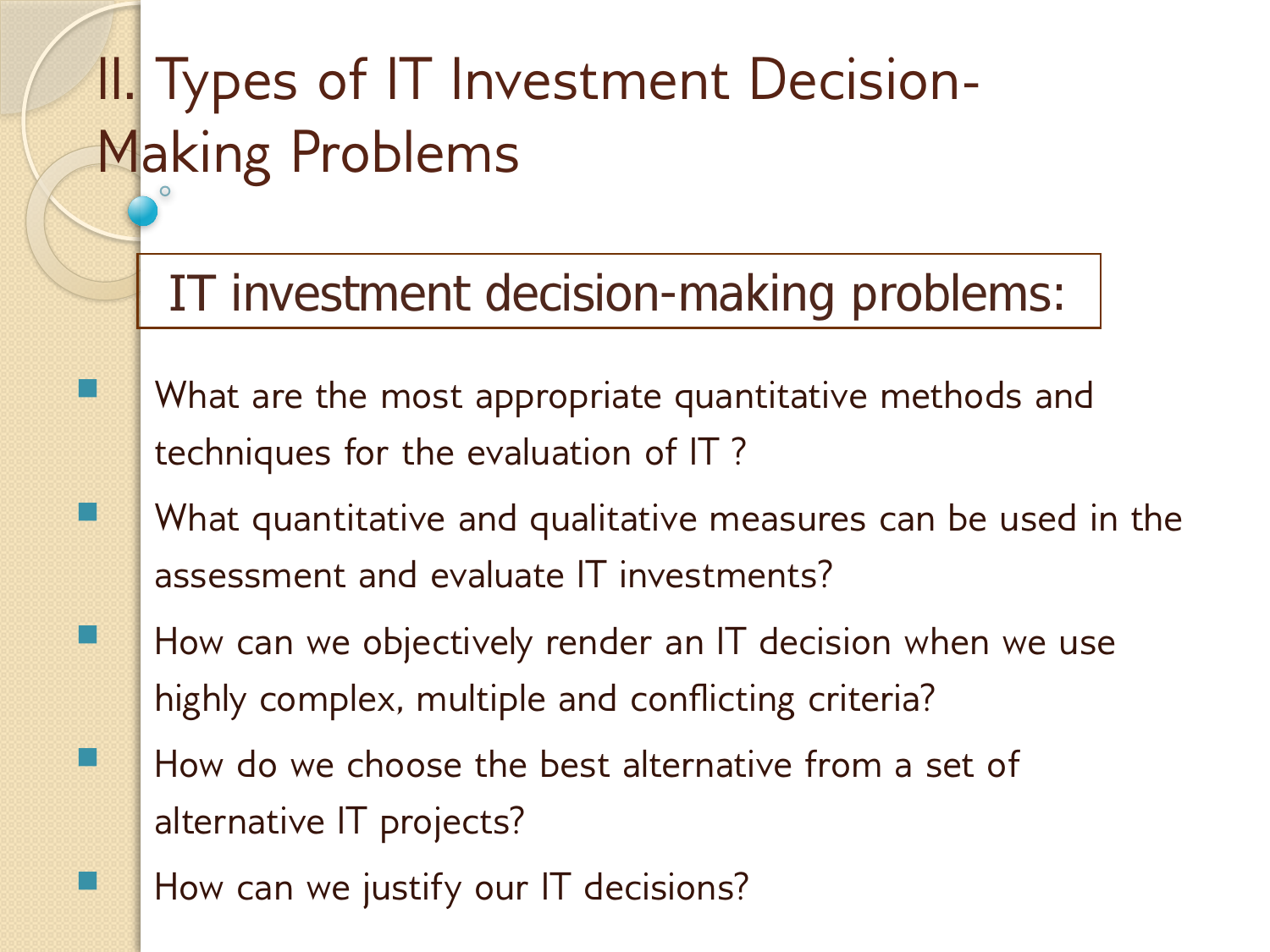

# II. Types of IT Investment Decision-             Making Problems
IT investment decision-making problems:
What are the most appropriate quantitative methods and techniques for the evaluation of IT ?
What quantitative and qualitative measures can be used in the assessment and evaluate IT investments?
How can we objectively render an IT decision when we use highly complex, multiple and conflicting criteria?
How do we choose the best alternative from a set of alternative IT projects?
How can we justify our IT decisions?